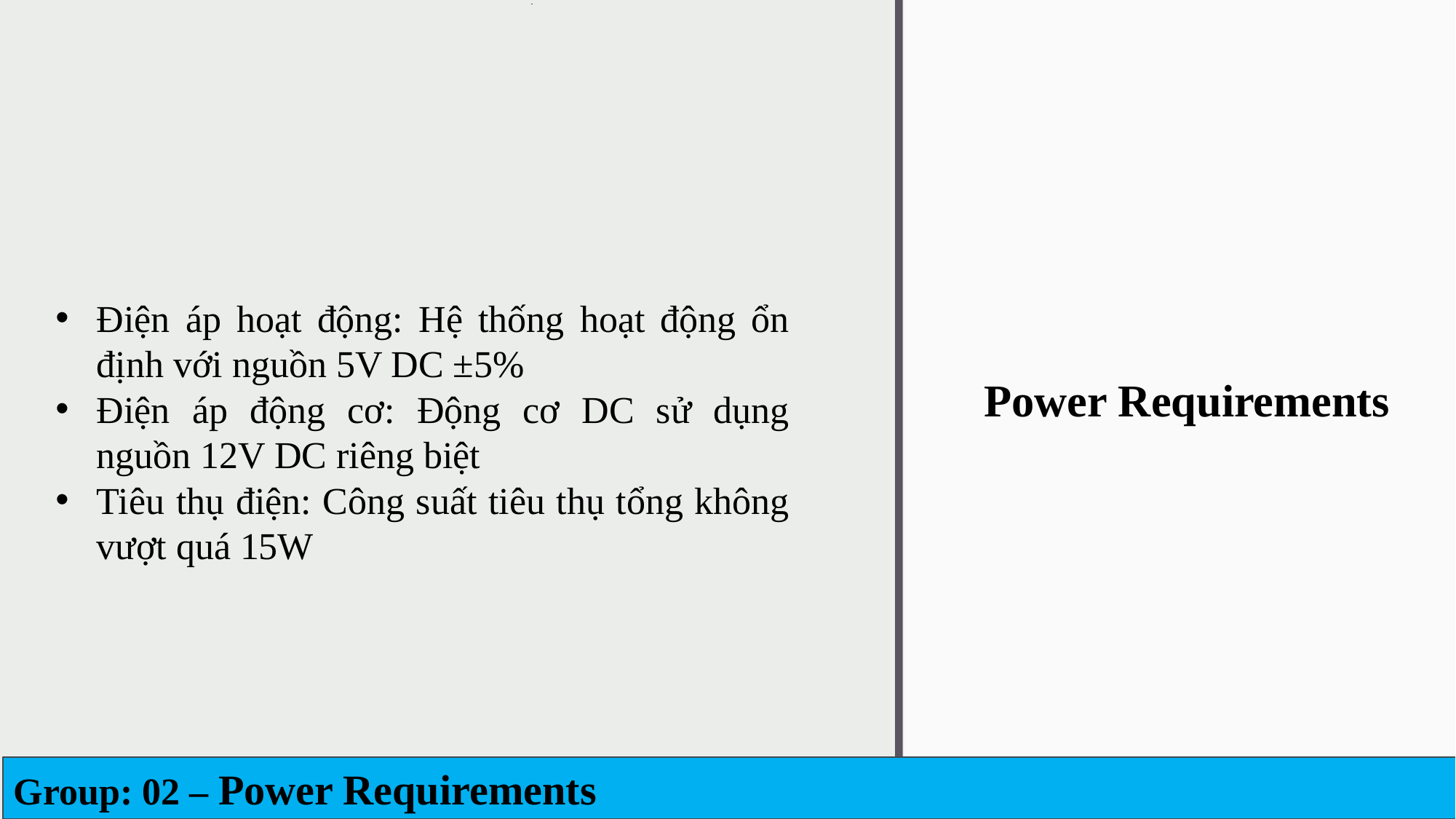

Điện áp hoạt động: Hệ thống hoạt động ổn định với nguồn 5V DC ±5%
Điện áp động cơ: Động cơ DC sử dụng nguồn 12V DC riêng biệt
Tiêu thụ điện: Công suất tiêu thụ tổng không vượt quá 15W
Power Requirements

Group: 02 – Power Requirements